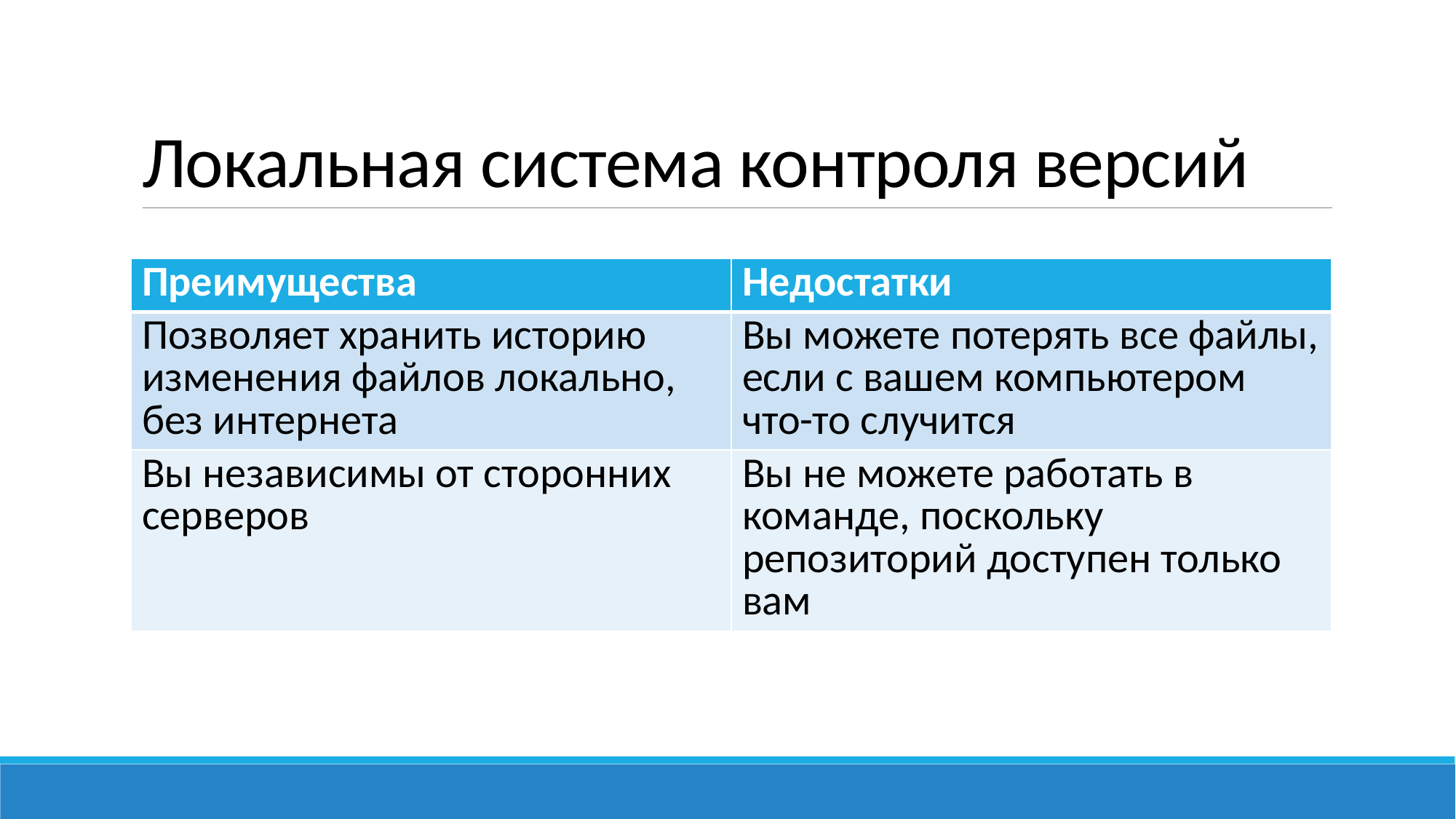

# Локальная система контроля версий
| Преимущества | Недостатки |
| --- | --- |
| Позволяет хранить историю изменения файлов локально, без интернета | Вы можете потерять все файлы, если с вашем компьютером что-то случится |
| Вы независимы от сторонних серверов | Вы не можете работать в команде, поскольку репозиторий доступен только вам |